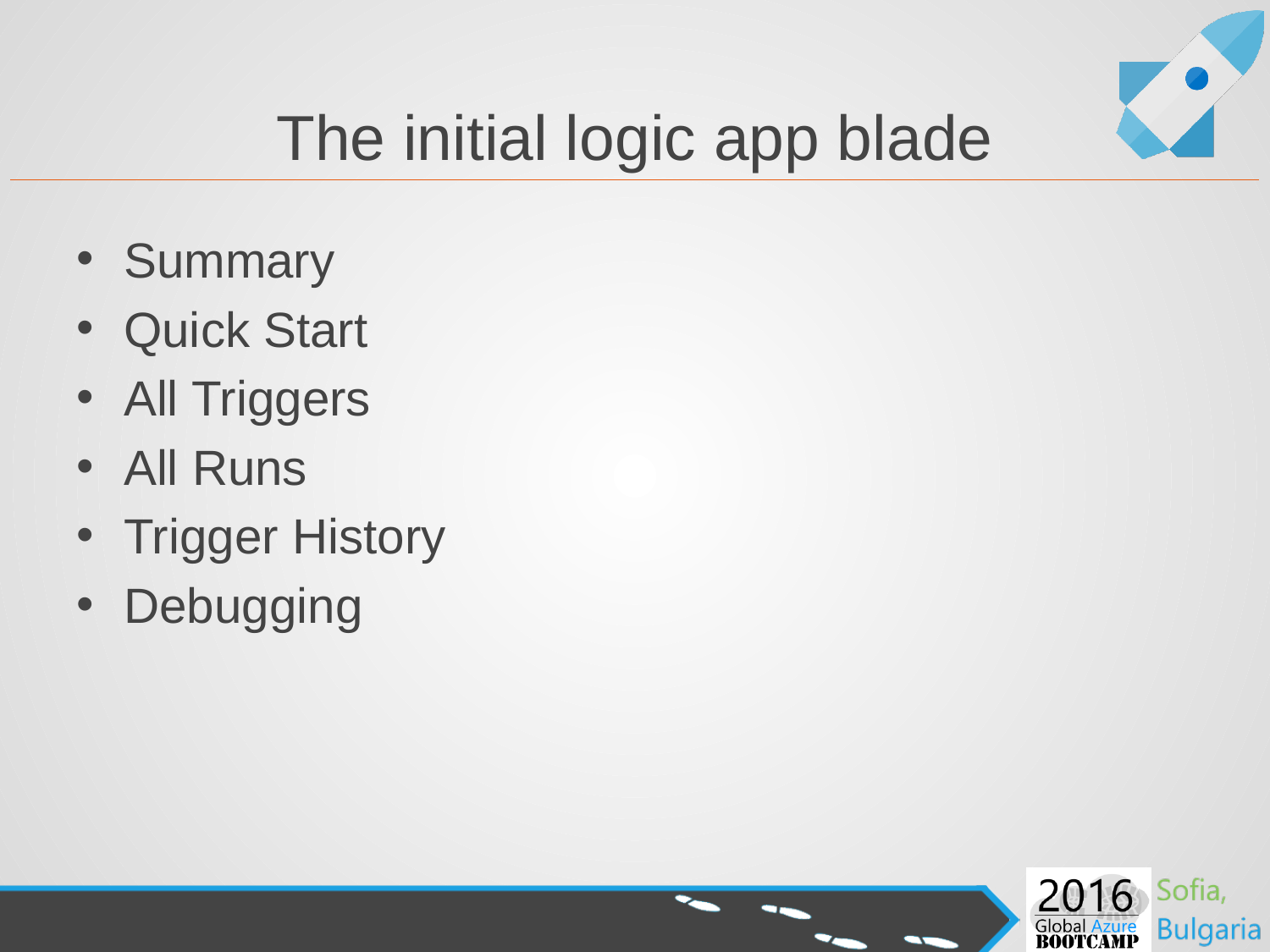

# The initial logic app blade
Summary
Quick Start
All Triggers
All Runs
Trigger History
Debugging